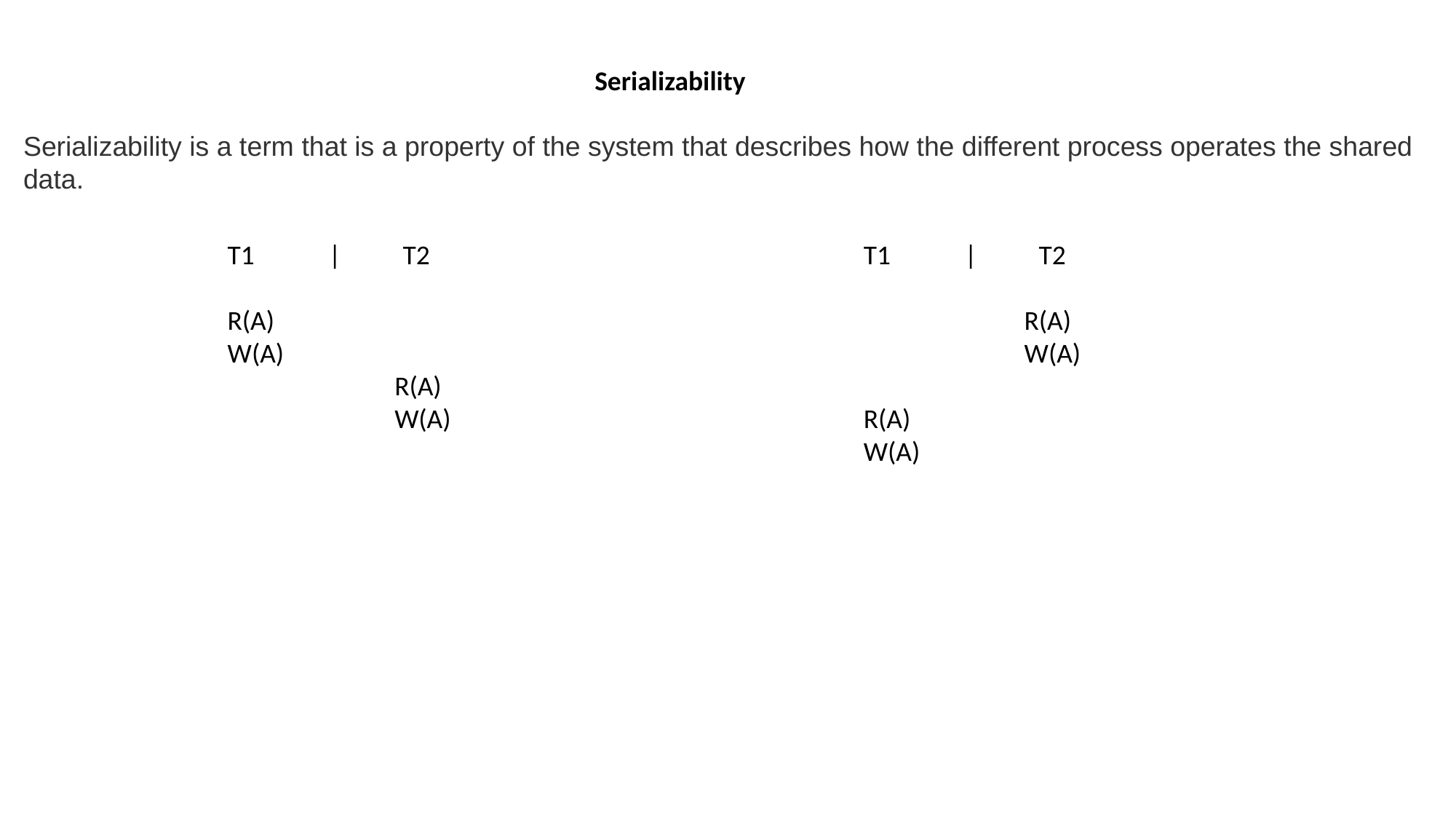

Serializability
Serializability is a term that is a property of the system that describes how the different process operates the shared data.
T1            |          T2

R(A)
W(A)
                           R(A)
                           W(A)

T1            |          T2

                          R(A)
                          W(A)

R(A)
W(A)